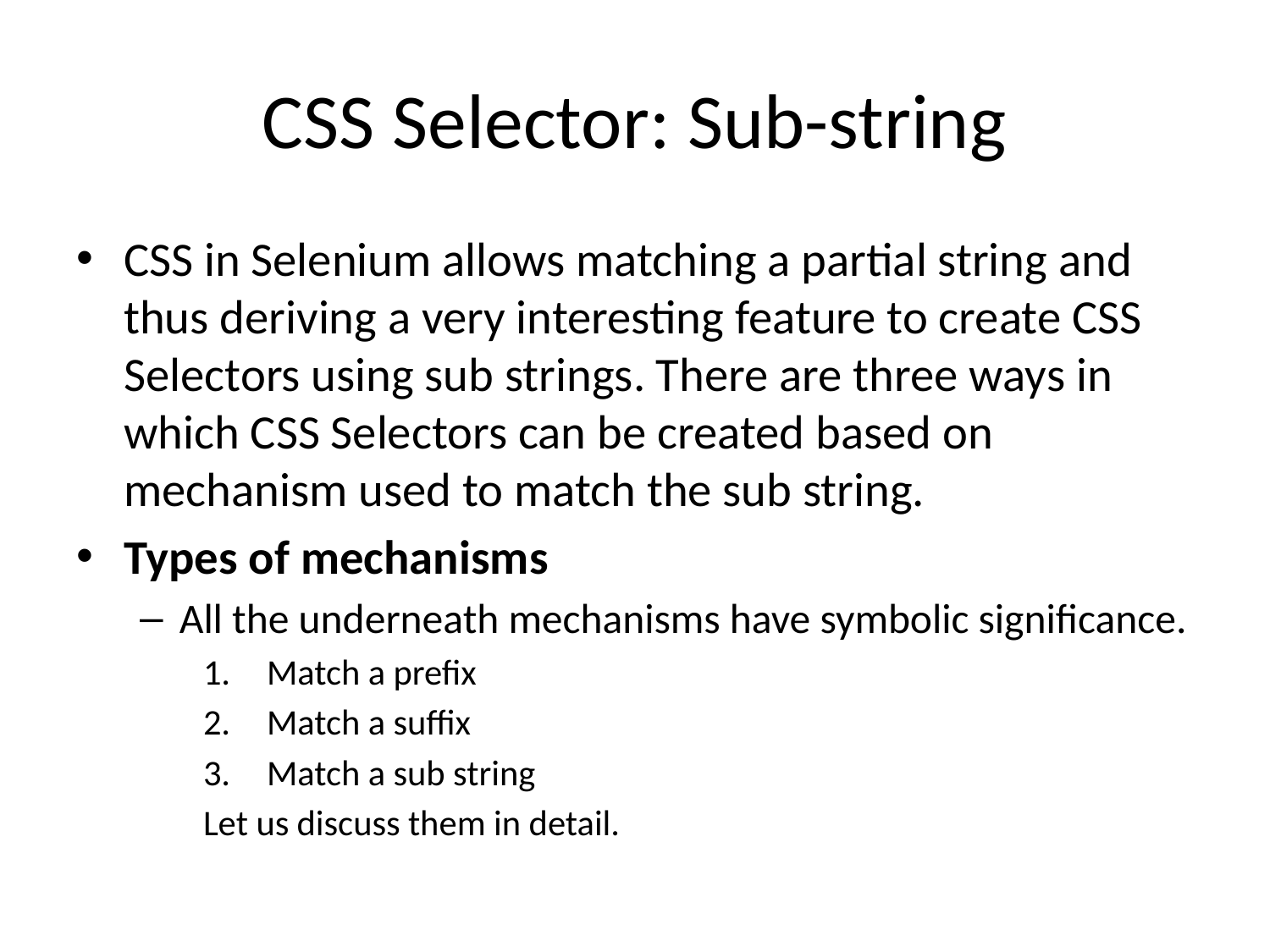

# CSS Selector: Sub-string
CSS in Selenium allows matching a partial string and thus deriving a very interesting feature to create CSS Selectors using sub strings. There are three ways in which CSS Selectors can be created based on mechanism used to match the sub string.
Types of mechanisms
All the underneath mechanisms have symbolic significance.
Match a prefix
Match a suffix
Match a sub string
Let us discuss them in detail.